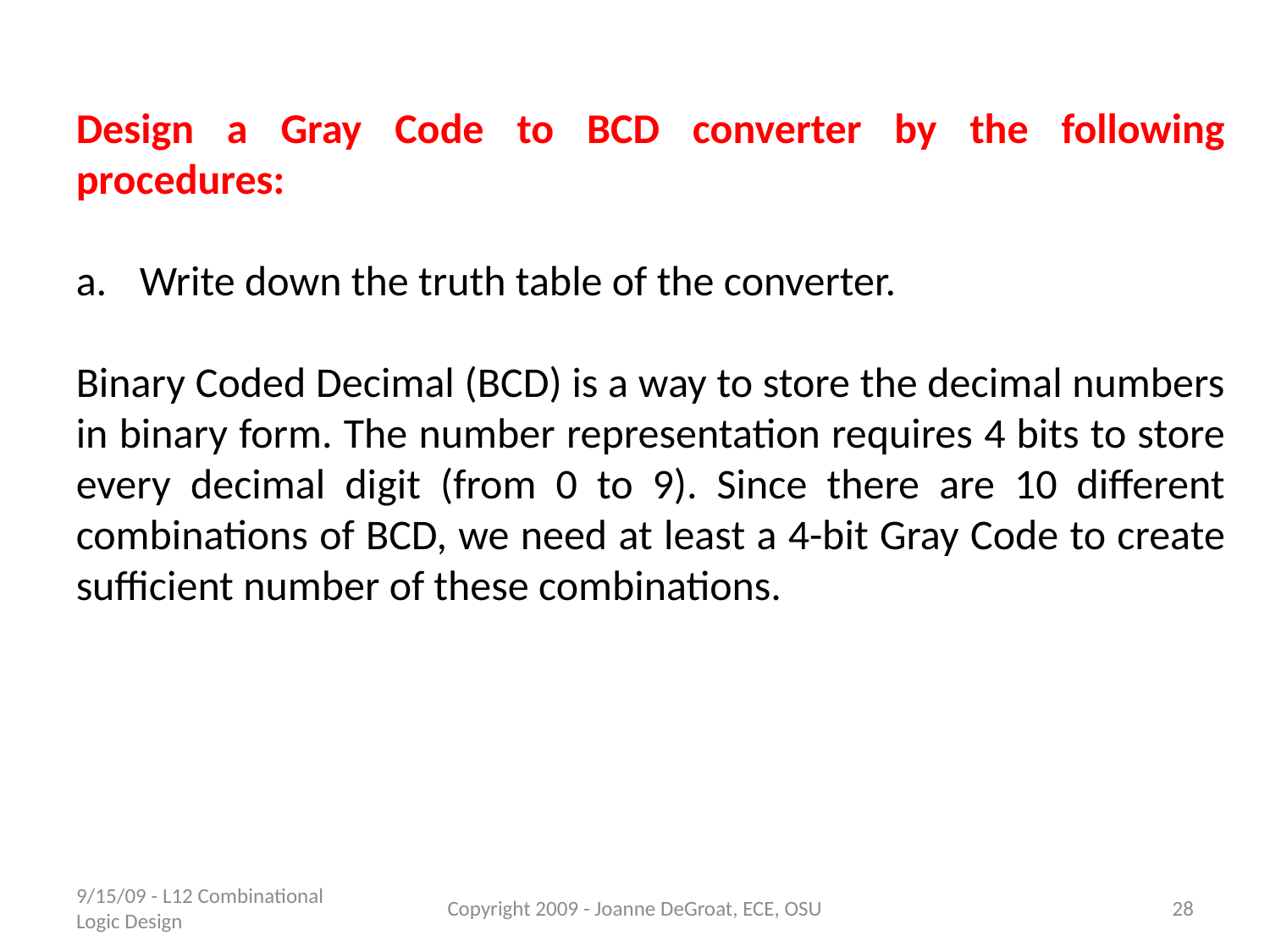

Design a Gray Code to BCD converter by the following procedures:

Write down the truth table of the converter.

Binary Coded Decimal (BCD) is a way to store the decimal numbers in binary form. The number representation requires 4 bits to store every decimal digit (from 0 to 9). Since there are 10 different combinations of BCD, we need at least a 4-bit Gray Code to create sufficient number of these combinations.
9/15/09 - L12 Combinational Logic Design
Copyright 2009 - Joanne DeGroat, ECE, OSU
28